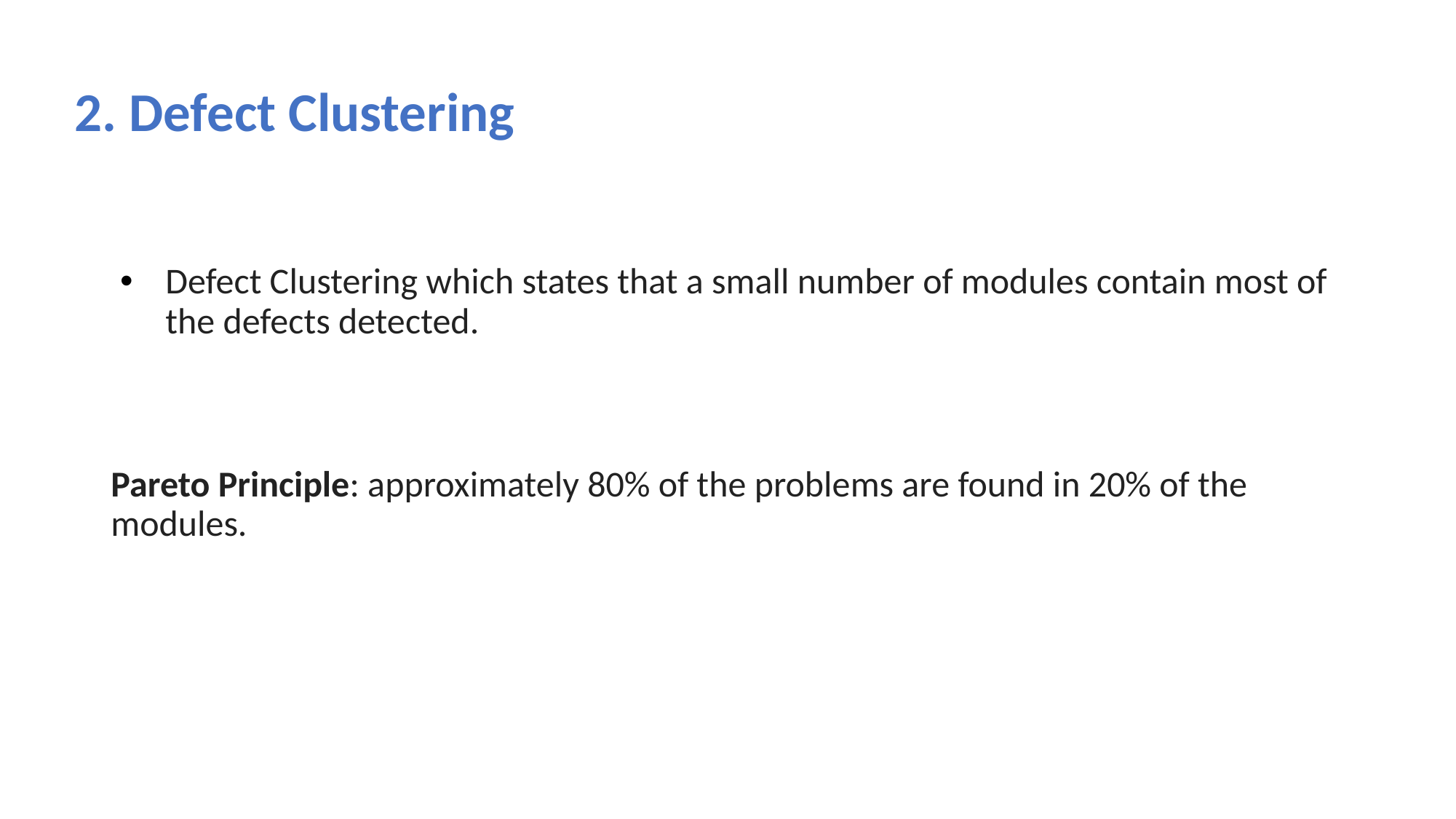

# 2. Defect Clustering
Defect Clustering which states that a small number of modules contain most of the defects detected.

Pareto Principle: approximately 80% of the problems are found in 20% of the modules.